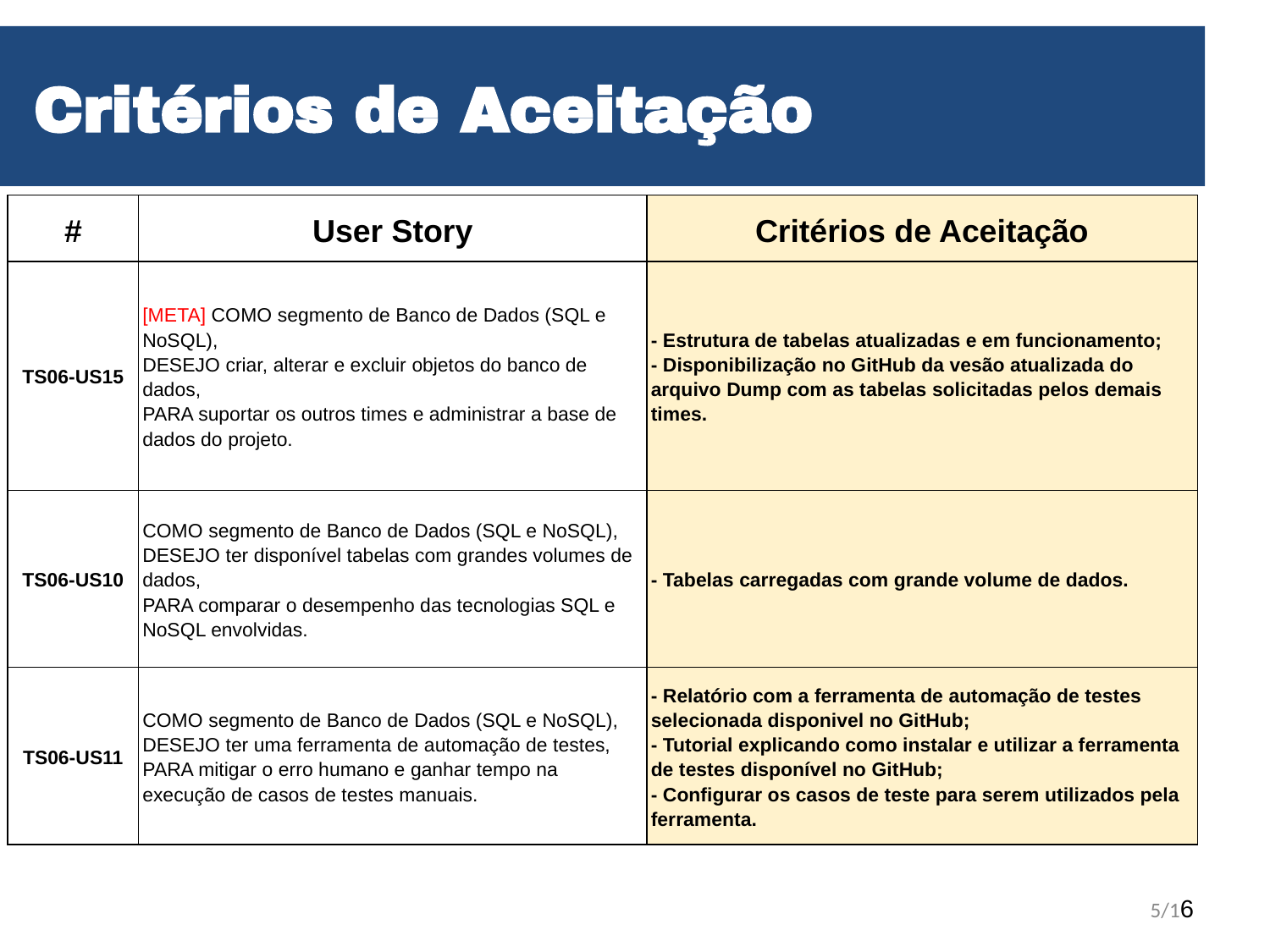

Critérios de Aceitação
| # | User Story | Critérios de Aceitação |
| --- | --- | --- |
| TS06-US15 | [META] COMO segmento de Banco de Dados (SQL e NoSQL), DESEJO criar, alterar e excluir objetos do banco de dados, PARA suportar os outros times e administrar a base de dados do projeto. | - Estrutura de tabelas atualizadas e em funcionamento; - Disponibilização no GitHub da vesão atualizada do arquivo Dump com as tabelas solicitadas pelos demais times. |
| TS06-US10 | COMO segmento de Banco de Dados (SQL e NoSQL), DESEJO ter disponível tabelas com grandes volumes de dados, PARA comparar o desempenho das tecnologias SQL e NoSQL envolvidas. | - Tabelas carregadas com grande volume de dados. |
| TS06-US11 | COMO segmento de Banco de Dados (SQL e NoSQL), DESEJO ter uma ferramenta de automação de testes, PARA mitigar o erro humano e ganhar tempo na execução de casos de testes manuais. | - Relatório com a ferramenta de automação de testes selecionada disponivel no GitHub; - Tutorial explicando como instalar e utilizar a ferramenta de testes disponível no GitHub; - Configurar os casos de teste para serem utilizados pela ferramenta. |

5/16